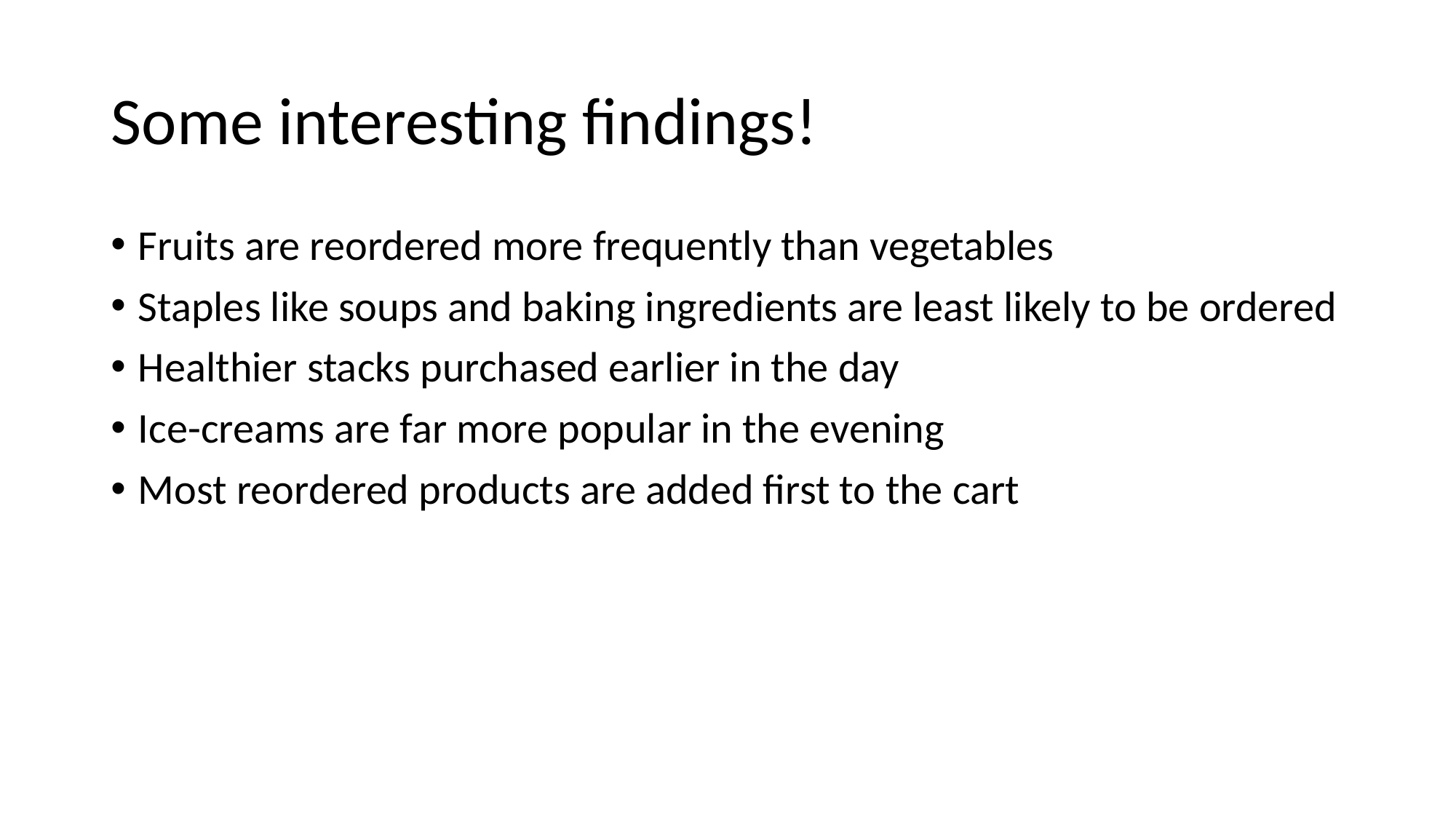

# Some interesting findings!
Fruits are reordered more frequently than vegetables
Staples like soups and baking ingredients are least likely to be ordered
Healthier stacks purchased earlier in the day
Ice-creams are far more popular in the evening
Most reordered products are added first to the cart